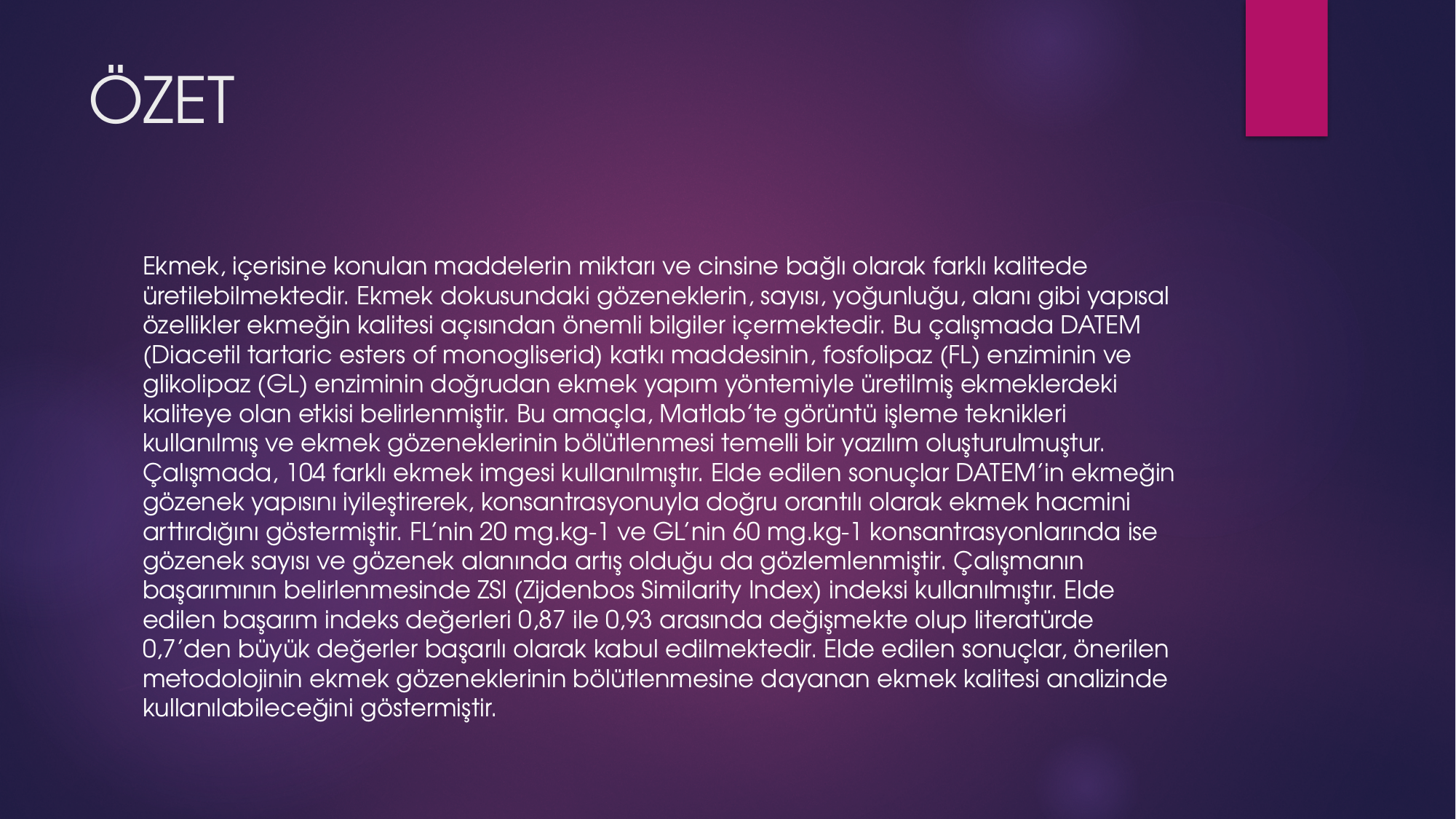

# ÖZET
Ekmek, içerisine konulan maddelerin miktarı ve cinsine bağlı olarak farklı kalitede üretilebilmektedir. Ekmek dokusundaki gözeneklerin, sayısı, yoğunluğu, alanı gibi yapısal özellikler ekmeğin kalitesi açısından önemli bilgiler içermektedir. Bu çalışmada DATEM (Diacetil tartaric esters of monogliserid) katkı maddesinin, fosfolipaz (FL) enziminin ve glikolipaz (GL) enziminin doğrudan ekmek yapım yöntemiyle üretilmiş ekmeklerdeki kaliteye olan etkisi belirlenmiştir. Bu amaçla, Matlab’te görüntü işleme teknikleri kullanılmış ve ekmek gözeneklerinin bölütlenmesi temelli bir yazılım oluşturulmuştur. Çalışmada, 104 farklı ekmek imgesi kullanılmıştır. Elde edilen sonuçlar DATEM’in ekmeğin gözenek yapısını iyileştirerek, konsantrasyonuyla doğru orantılı olarak ekmek hacmini arttırdığını göstermiştir. FL’nin 20 mg.kg-1 ve GL’nin 60 mg.kg-1 konsantrasyonlarında ise gözenek sayısı ve gözenek alanında artış olduğu da gözlemlenmiştir. Çalışmanın başarımının belirlenmesinde ZSI (Zijdenbos Similarity Index) indeksi kullanılmıştır. Elde edilen başarım indeks değerleri 0,87 ile 0,93 arasında değişmekte olup literatürde 0,7’den büyük değerler başarılı olarak kabul edilmektedir. Elde edilen sonuçlar, önerilen metodolojinin ekmek gözeneklerinin bölütlenmesine dayanan ekmek kalitesi analizinde kullanılabileceğini göstermiştir.